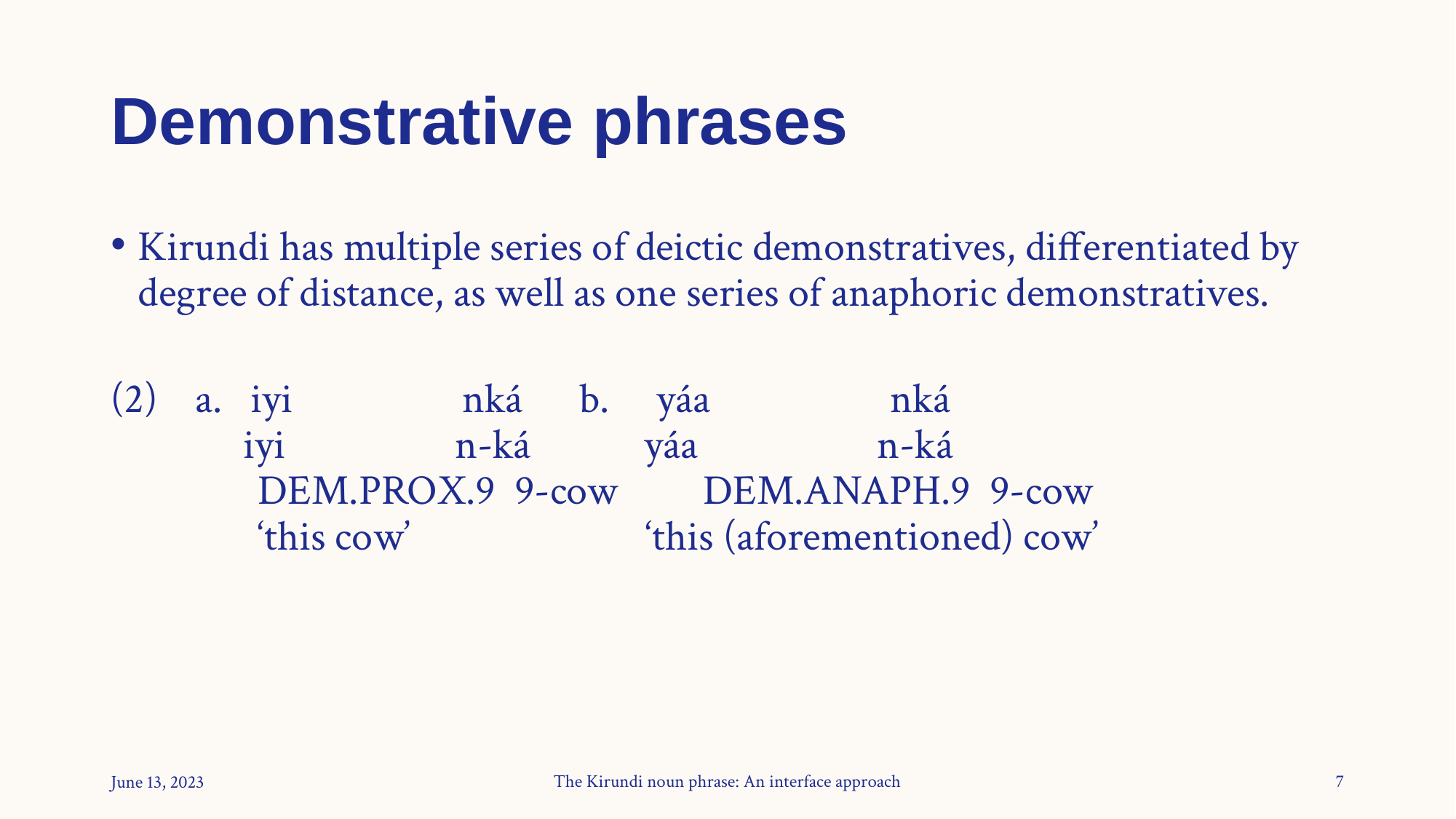

# Demonstrative phrases
Kirundi has multiple series of deictic demonstratives, differentiated by degree of distance, as well as one series of anaphoric demonstratives.

(2)    a.   iyi                  nká      b.     yáa                   nká
              iyi                  n-ká            yáa                   n-ká
	    dem.prox.9  9-cow         dem.anaph.9  9-cow
	    ‘this cow’                         ‘this (aforementioned) cow’

June 13, 2023
The Kirundi noun phrase: An interface approach
7